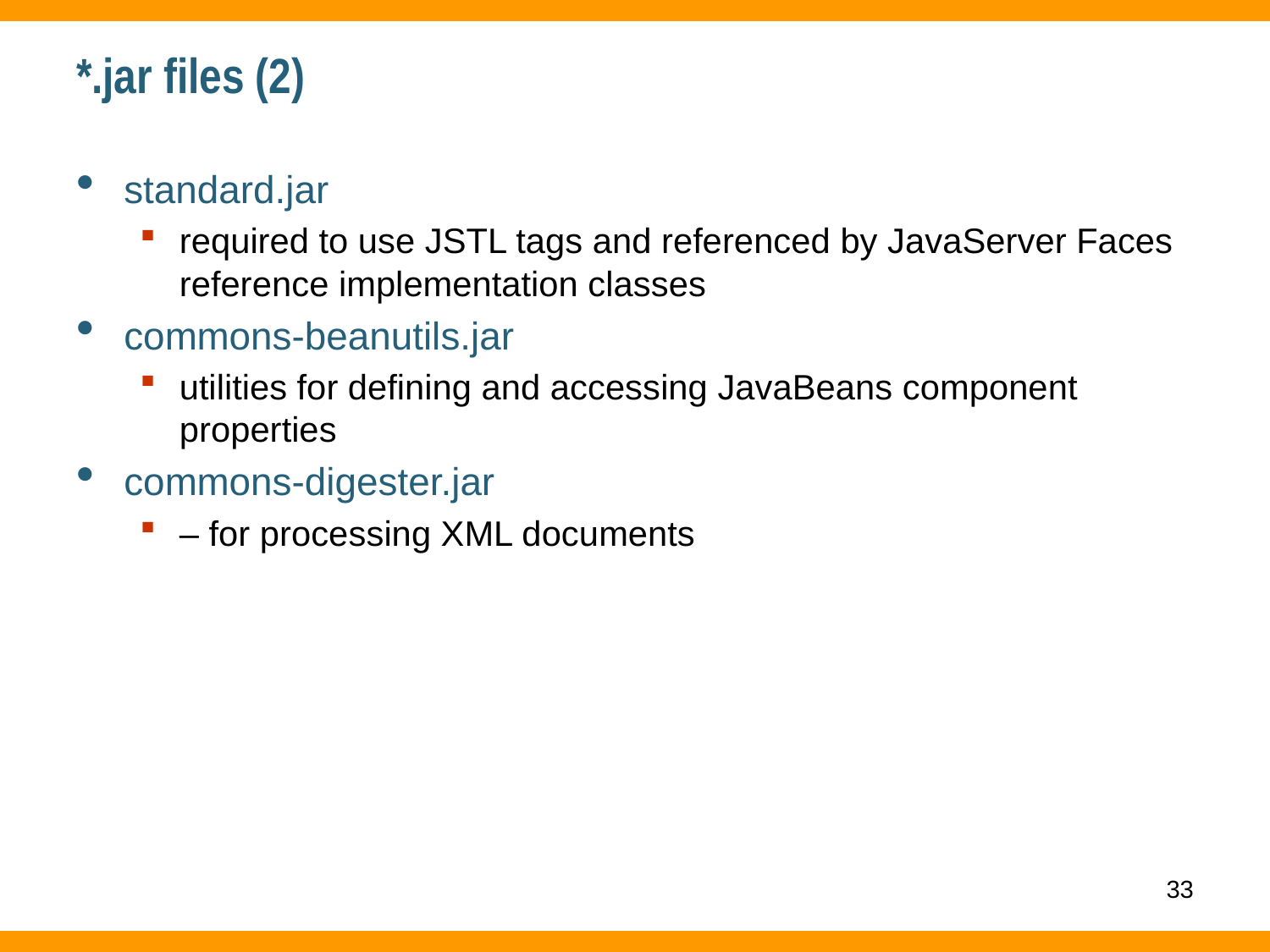

# *.jar files (2)
standard.jar
required to use JSTL tags and referenced by JavaServer Faces reference implementation classes
commons-beanutils.jar
utilities for defining and accessing JavaBeans component properties
commons-digester.jar
– for processing XML documents

33